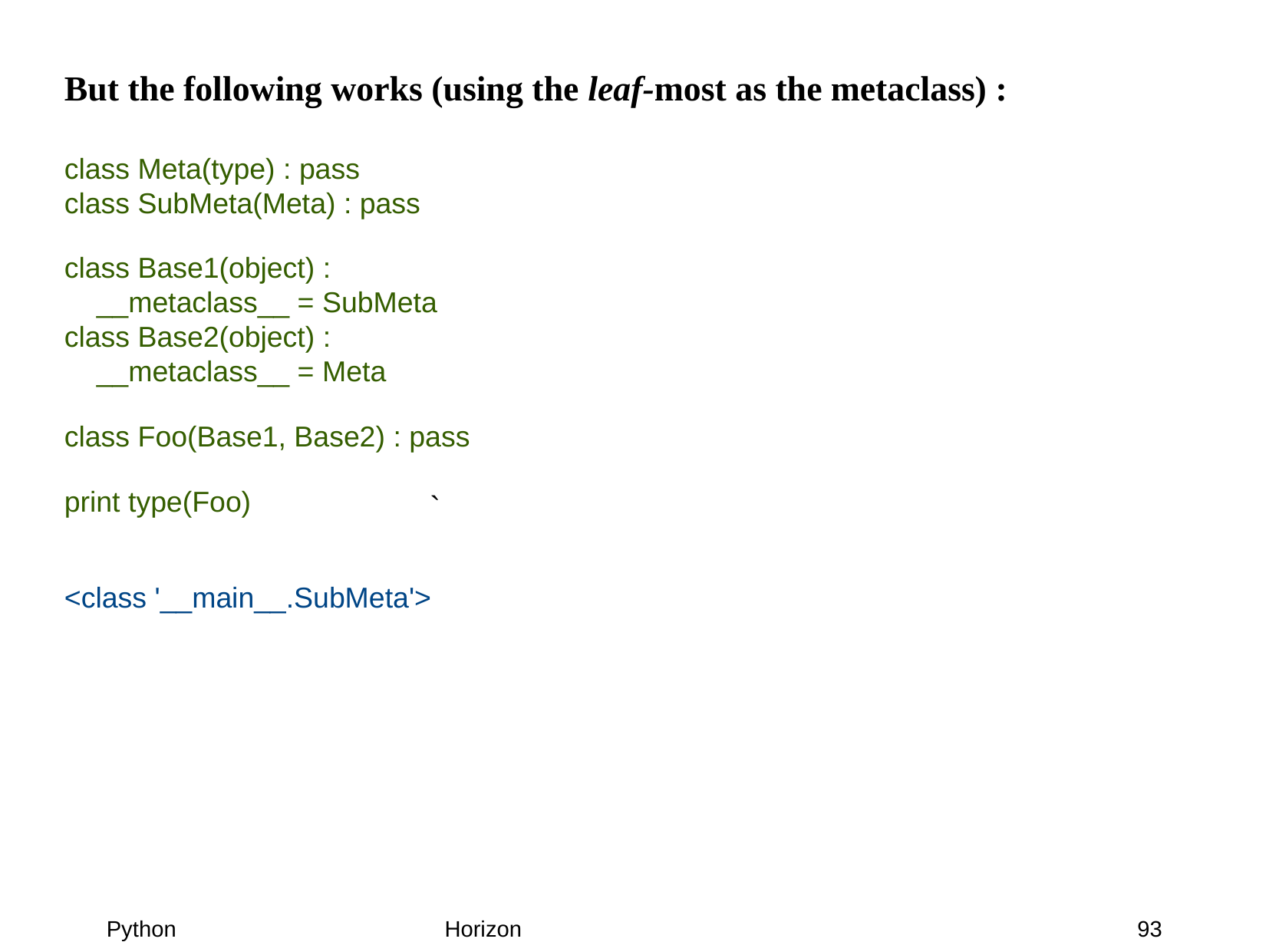

But the following works (using the leaf-most as the metaclass) :

class Meta(type) : pass
class SubMeta(Meta) : pass

class Base1(object) :
    __metaclass__ = SubMeta
class Base2(object) :
    __metaclass__ = Meta

class Foo(Base1, Base2) : pass

print type(Foo)

<class '__main__.SubMeta'>
`
93
Python
Horizon